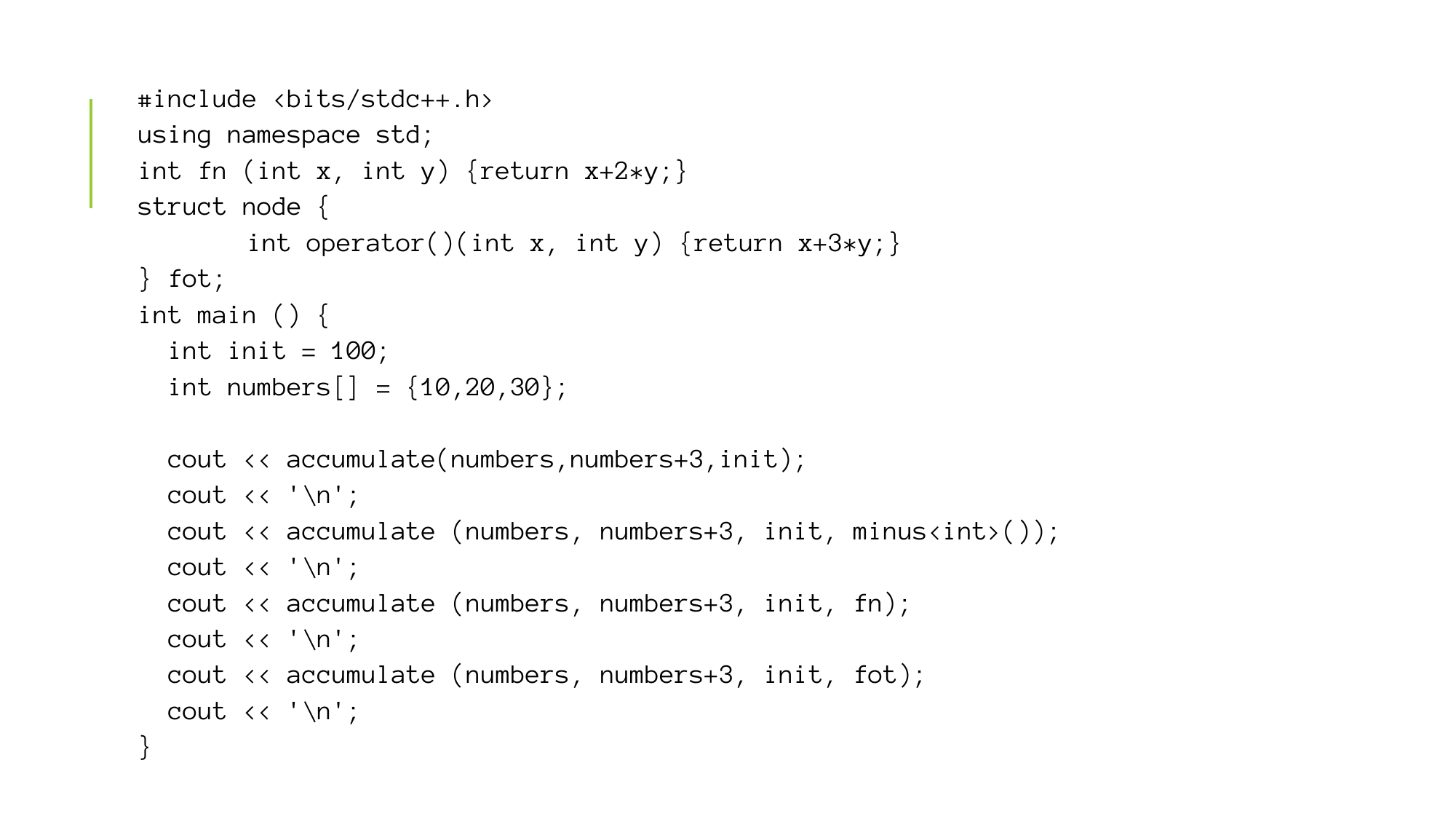

#include <bits/stdc++.h>
using namespace std;
int fn (int x, int y) {return x+2*y;}
struct node {
	int operator()(int x, int y) {return x+3*y;}
} fot;
int main () {
  int init = 100;
  int numbers[] = {10,20,30};

  cout << accumulate(numbers,numbers+3,init);
  cout << '\n';
  cout << accumulate (numbers, numbers+3, init, minus<int>());
  cout << '\n';
  cout << accumulate (numbers, numbers+3, init, fn);
  cout << '\n';
  cout << accumulate (numbers, numbers+3, init, fot);
  cout << '\n';
}